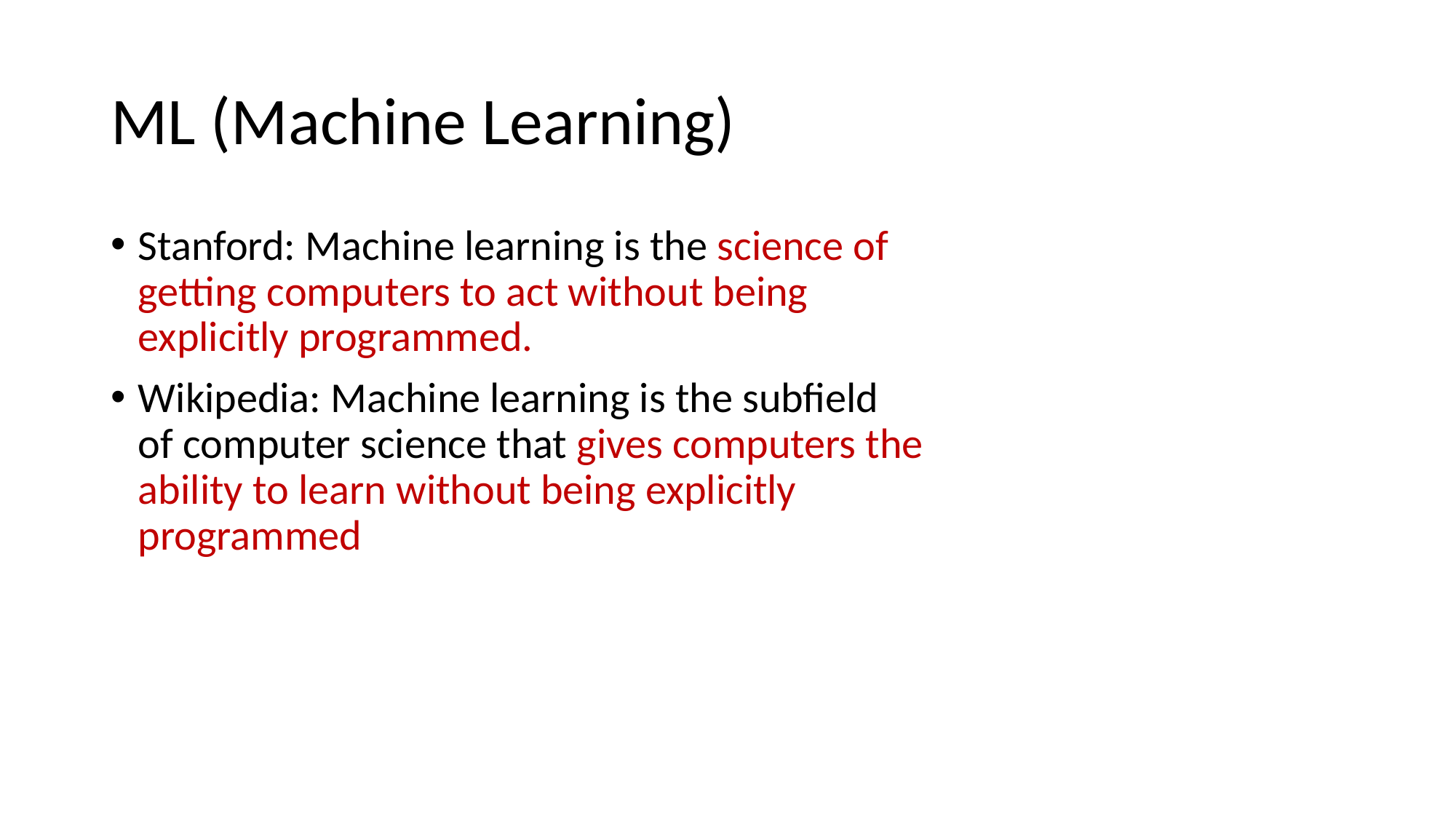

# ML (Machine Learning)
Stanford: Machine learning is the science of
getting computers to act without being
explicitly programmed.
Wikipedia: Machine learning is the subfield
of computer science that gives computers the
ability to learn without being explicitly
programmed